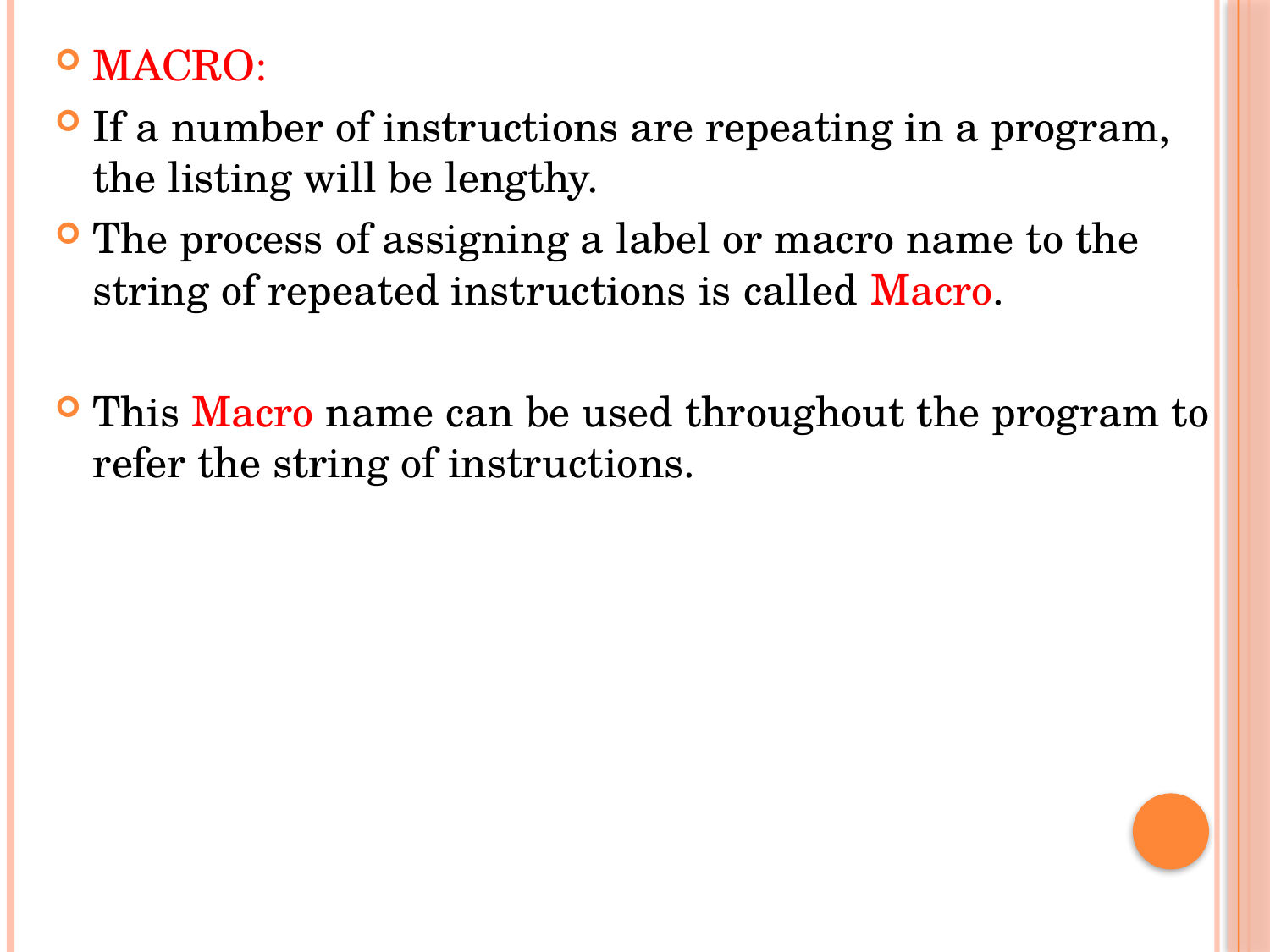

MACRO:
If a number of instructions are repeating in a program, the listing will be lengthy.
The process of assigning a label or macro name to the string of repeated instructions is called Macro.

This Macro name can be used throughout the program to refer the string of instructions.